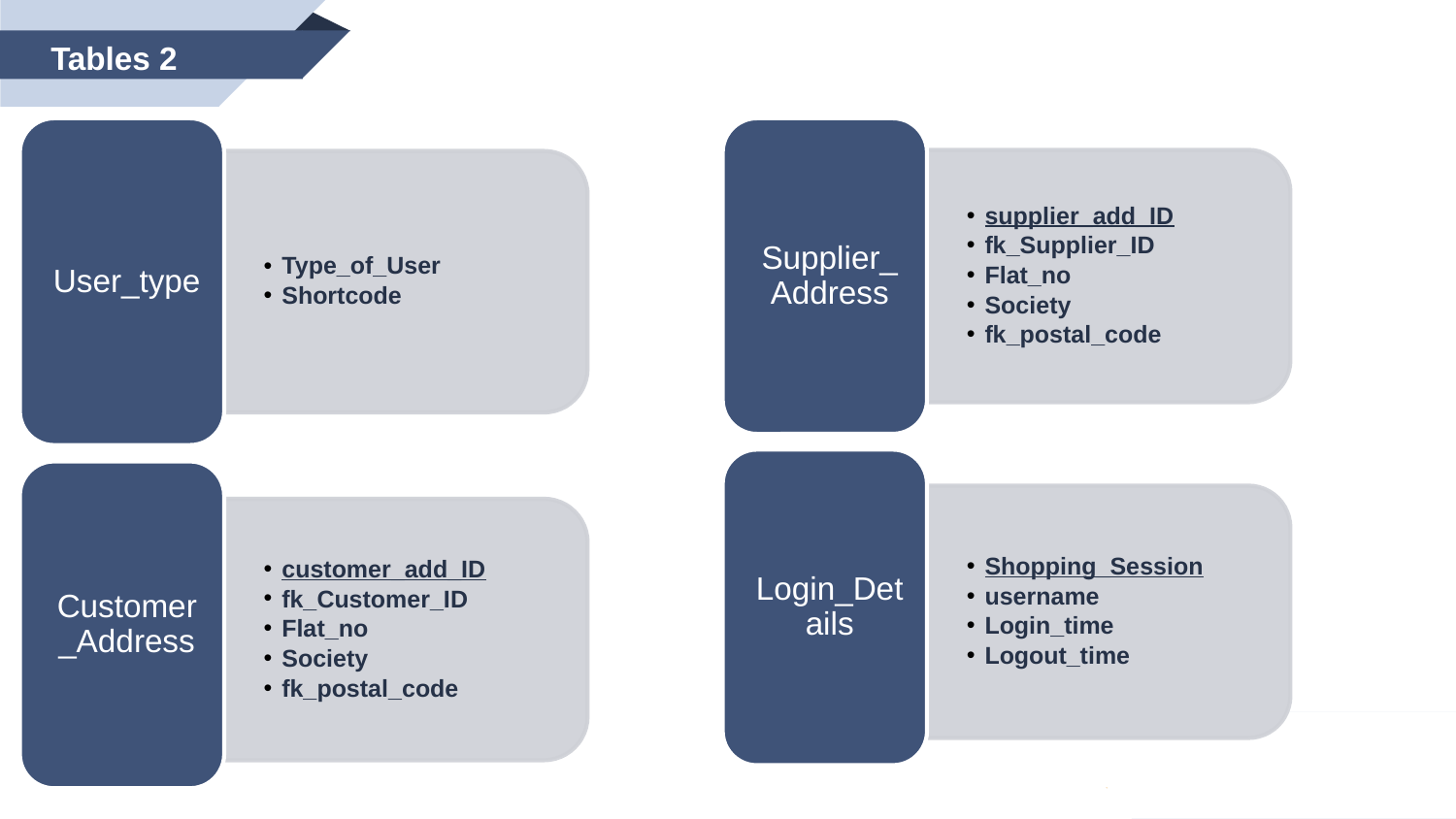

Tables 2
Type_of_User
Shortcode
User_type
customer_add_ID
fk_Customer_ID
Flat_no
Society
fk_postal_code
Customer_Address
supplier_add_ID
fk_Supplier_ID
Flat_no
Society
fk_postal_code
Supplier_ Address
Shopping_Session
username
Login_time
Logout_time
Login_Details

5